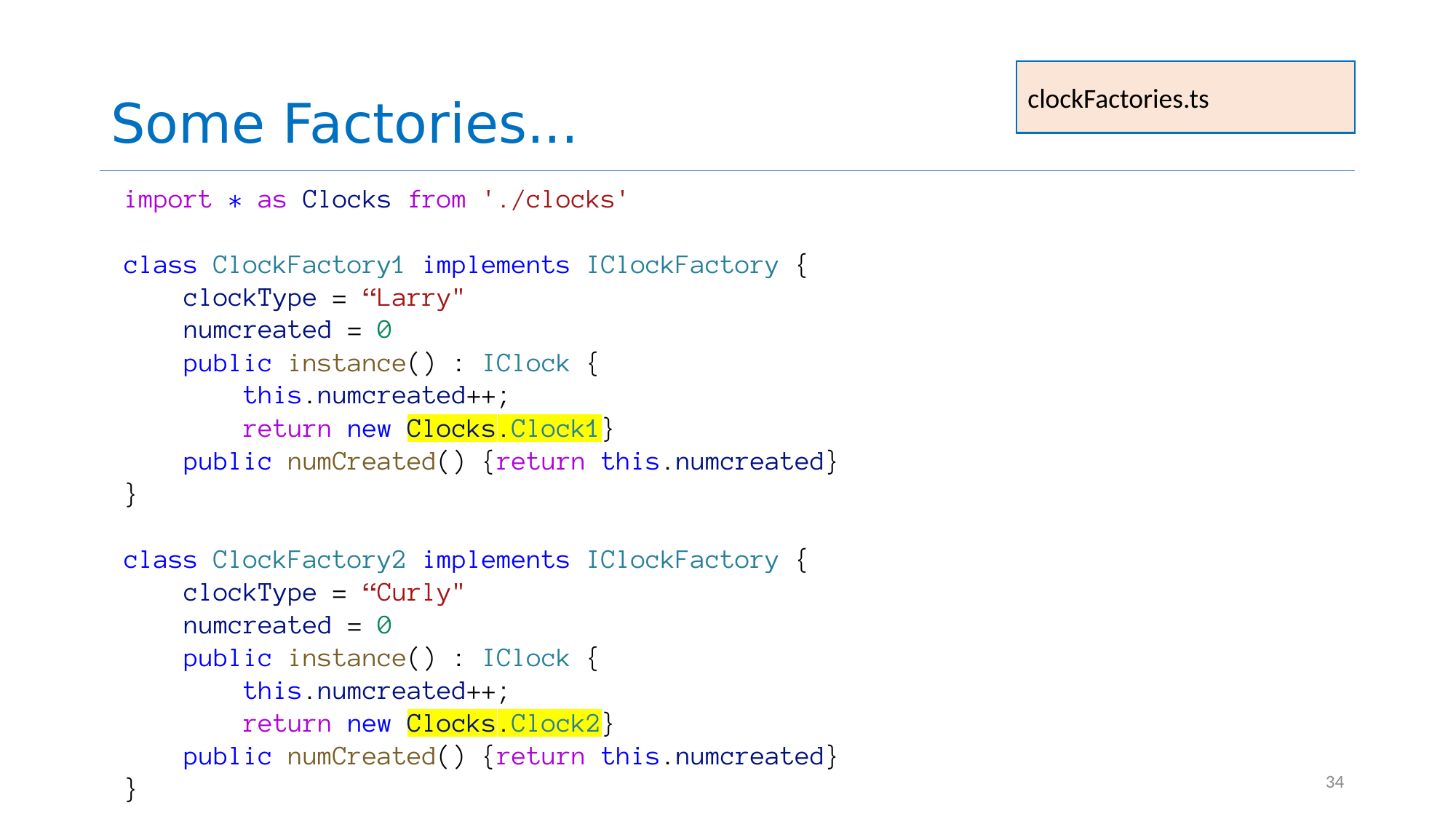

# Some Factories...
clockFactories.ts
import * as Clocks from './clocks'
class ClockFactory1 implements IClockFactory {
    clockType = “Larry"
    numcreated = 0
    public instance() : IClock {
        this.numcreated++;
        return new Clocks.Clock1}
    public numCreated() {return this.numcreated}
}
class ClockFactory2 implements IClockFactory {
    clockType = “Curly"
    numcreated = 0
    public instance() : IClock {
        this.numcreated++;
        return new Clocks.Clock2}
    public numCreated() {return this.numcreated}
}

34